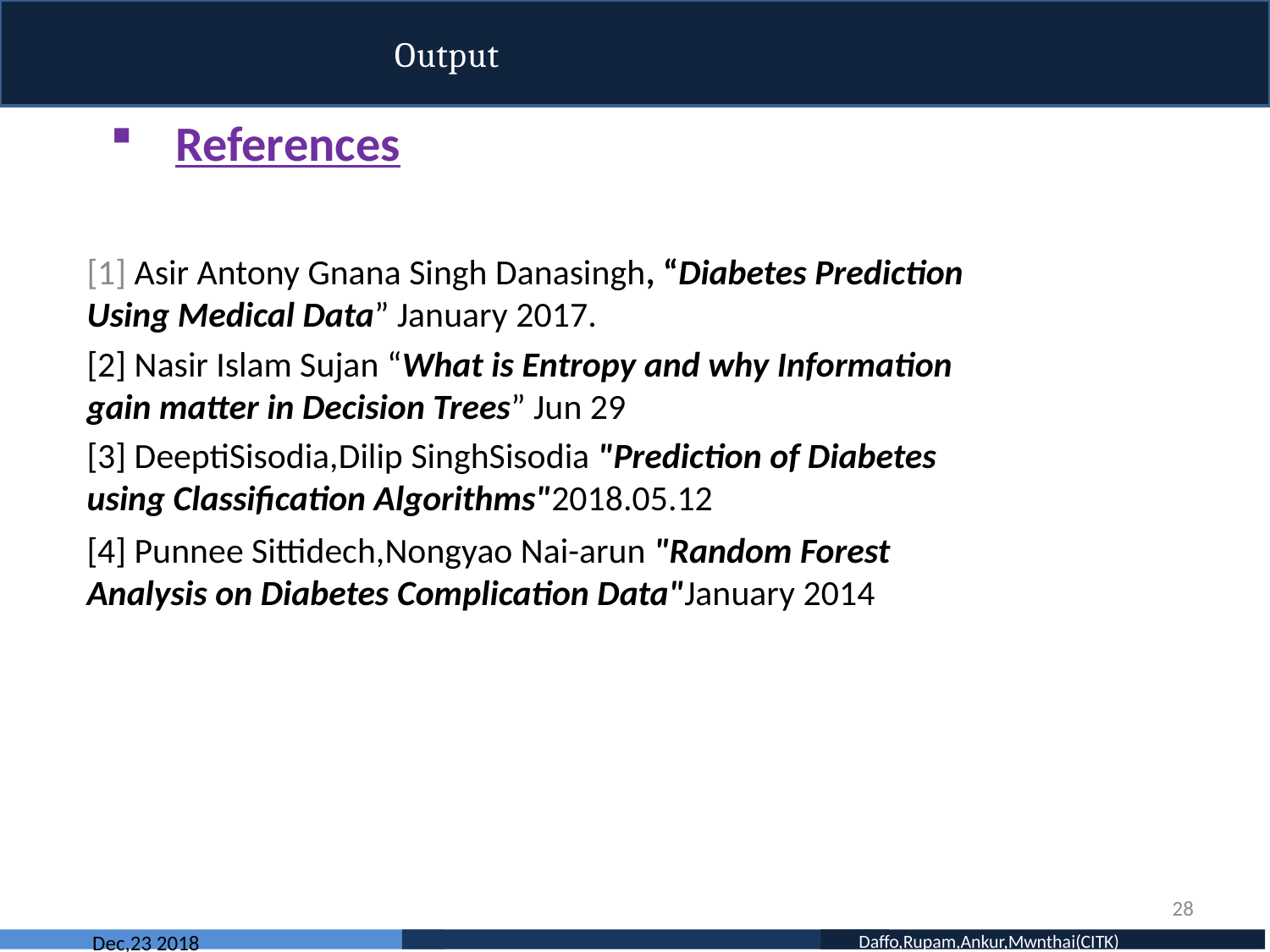

Output
References

[1] Asir Antony Gnana Singh Danasingh, “Diabetes Prediction Using Medical Data” January 2017.
[2] Nasir Islam Sujan “What is Entropy and why Information gain matter in Decision Trees” Jun 29
[3] DeeptiSisodia,Dilip SinghSisodia "Prediction of Diabetes using Classification Algorithms"2018.05.12
[4] Punnee Sittidech,Nongyao Nai-arun "Random Forest Analysis on Diabetes Complication Data"January 2014
28
                   Dec,23 2018

         Daffo,Rupam,Ankur,Mwnthai(CITK)